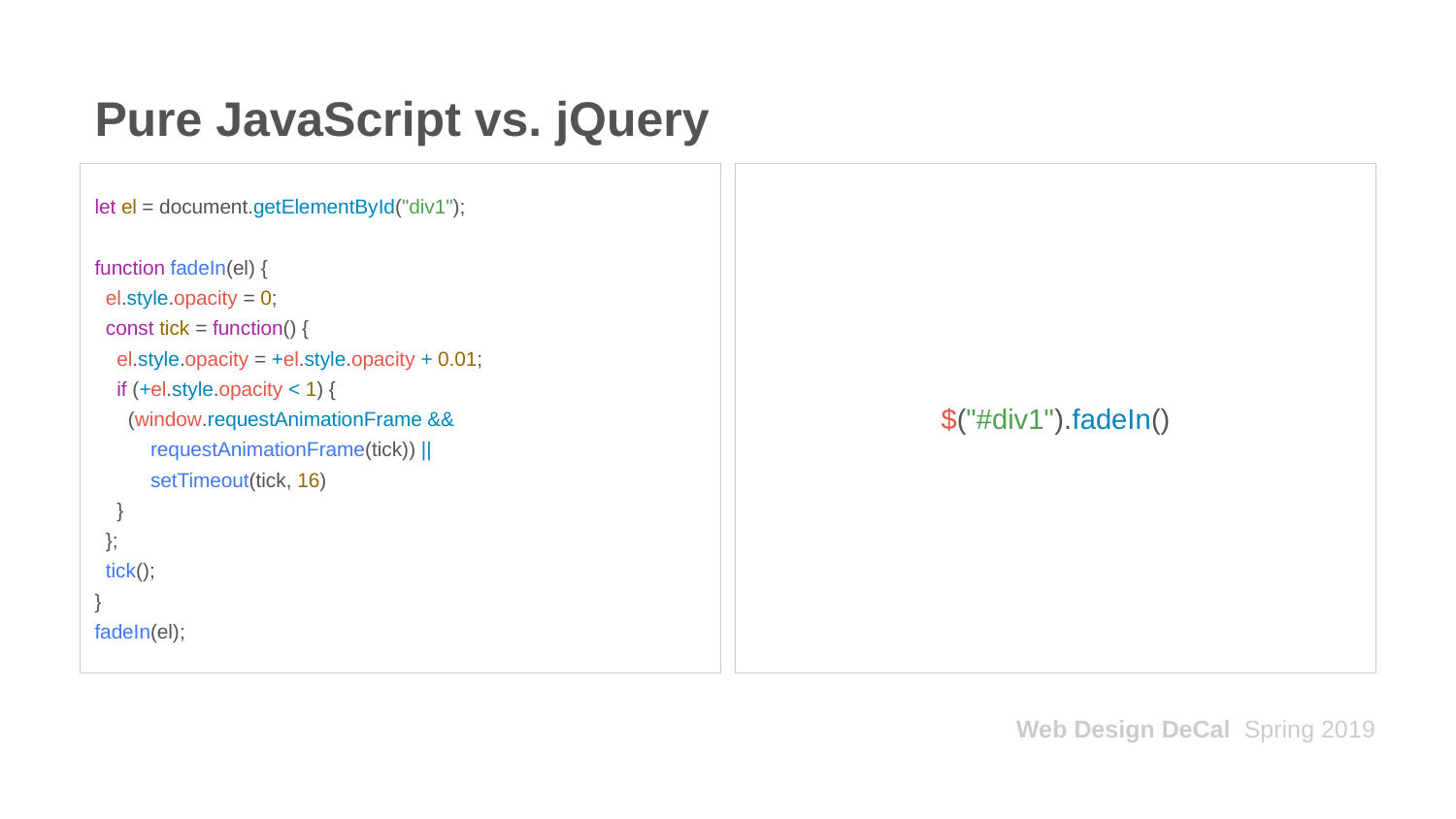

# Pure JavaScript vs. jQuery
let el = document.getElementById("div1");

function fadeIn(el) {
  el.style.opacity = 0;
  const tick = function() {
    el.style.opacity = +el.style.opacity + 0.01;
    if (+el.style.opacity < 1) {
      (window.requestAnimationFrame &&
          requestAnimationFrame(tick)) ||
          setTimeout(tick, 16)
    }
  };
  tick();
}
fadeIn(el);
$("#div1").fadeIn()